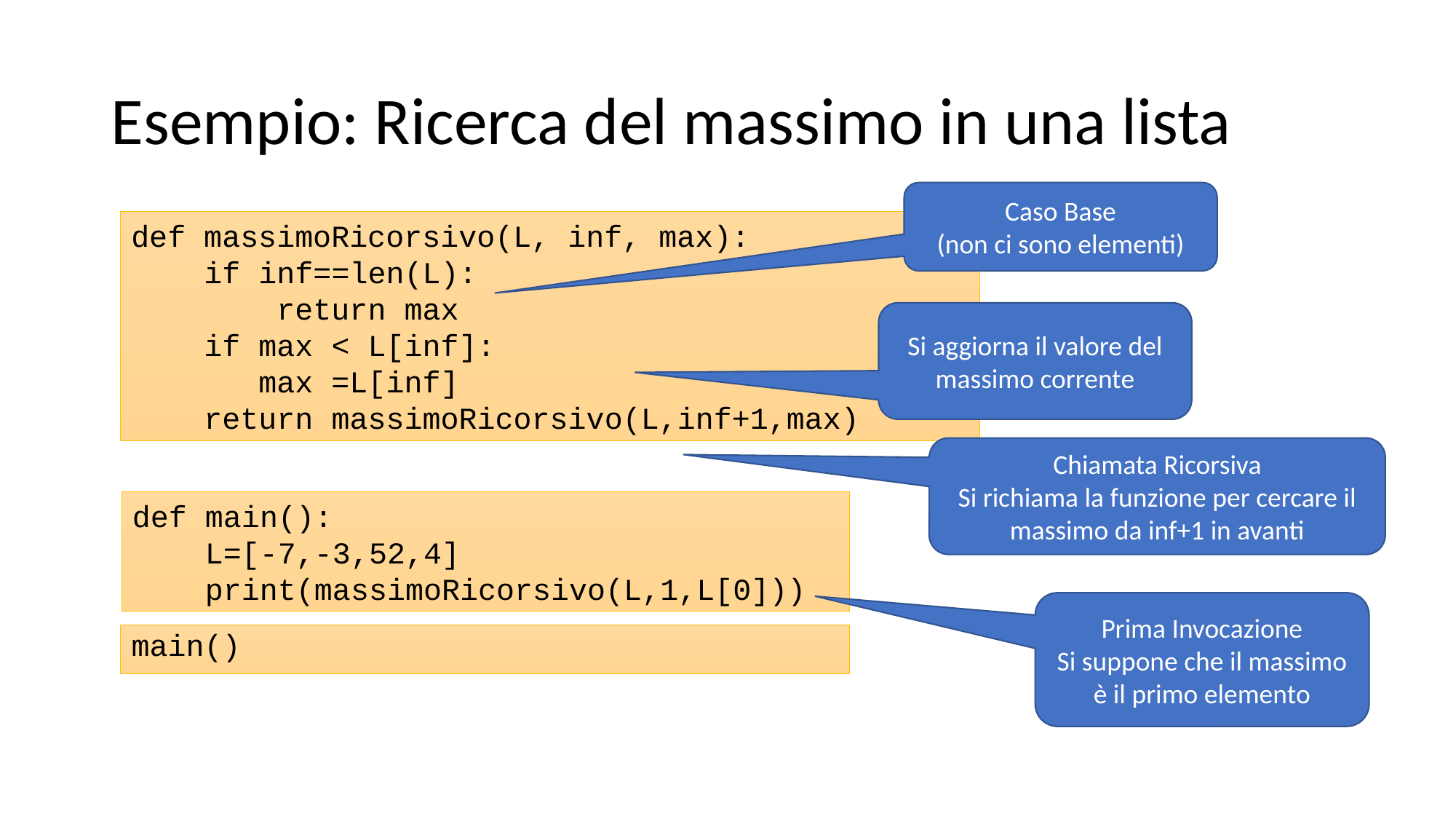

# Esempio: Ricerca del massimo in una lista
Caso Base
(non ci sono elementi)
def massimoRicorsivo(L, inf, max):
    if inf==len(L):
        return max
    if max < L[inf]:
       max =L[inf]
    return massimoRicorsivo(L,inf+1,max)
Si aggiorna il valore del massimo corrente
Chiamata Ricorsiva
Si richiama la funzione per cercare il massimo da inf+1 in avanti
def main():
    L=[-7,-3,52,4]
    print(massimoRicorsivo(L,1,L[0]))
Prima Invocazione
Si suppone che il massimo è il primo elemento
main()